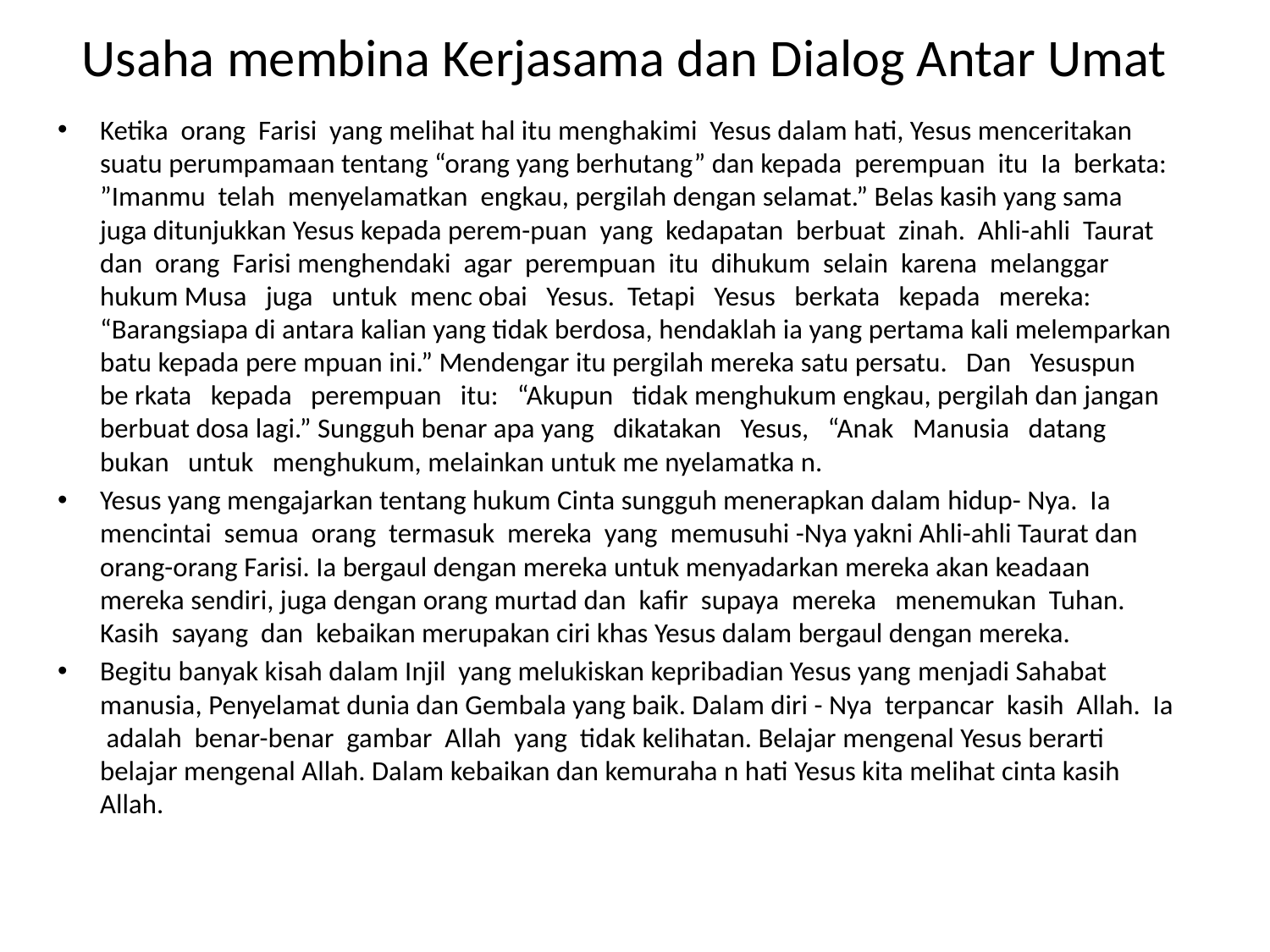

# Usaha membina Kerjasama dan Dialog Antar Umat
Ketika  orang  Farisi  yang melihat hal itu menghakimi  Yesus dalam hati, Yesus menceritakan suatu perumpamaan tentang “orang yang berhutang” dan kepada  perempuan  itu  Ia  berkata:  ”Imanmu  telah  menyelamatkan  engkau, pergilah dengan selamat.” Belas kasih yang sama juga ditunjukkan Yesus kepada perem-puan  yang  kedapatan  berbuat  zinah.  Ahli-ahli  Taurat  dan  orang  Farisi menghendaki  agar  perempuan  itu  dihukum  selain  karena  melanggar  hukum Musa   juga   untuk  menc obai   Yesus.  Tetapi   Yesus   berkata   kepada   mereka: “Barangsiapa di antara kalian yang tidak berdosa, hendaklah ia yang pertama kali melemparkan batu kepada pere mpuan ini.” Mendengar itu pergilah mereka satu persatu.   Dan   Yesuspun   be rkata   kepada   perempuan   itu:   “Akupun   tidak menghukum engkau, pergilah dan jangan berbuat dosa lagi.” Sungguh benar apa yang   dikatakan   Yesus,   “Anak   Manusia   datang   bukan   untuk   menghukum, melainkan untuk me nyelamatka n.
Yesus yang mengajarkan tentang hukum Cinta sungguh menerapkan dalam hidup- Nya.  Ia  mencintai  semua  orang  termasuk  mereka  yang  memusuhi -Nya yakni Ahli-ahli Taurat dan orang-orang Farisi. Ia bergaul dengan mereka untuk menyadarkan mereka akan keadaan mereka sendiri, juga dengan orang murtad dan  kafir  supaya  mereka   menemukan  Tuhan.   Kasih  sayang  dan  kebaikan merupakan ciri khas Yesus dalam bergaul dengan mereka.
Begitu banyak kisah dalam Injil  yang melukiskan kepribadian Yesus yang menjadi Sahabat manusia, Penyelamat dunia dan Gembala yang baik. Dalam diri - Nya  terpancar  kasih  Allah.  Ia  adalah  benar-benar  gambar  Allah  yang  tidak kelihatan. Belajar mengenal Yesus berarti belajar mengenal Allah. Dalam kebaikan dan kemuraha n hati Yesus kita melihat cinta kasih Allah.